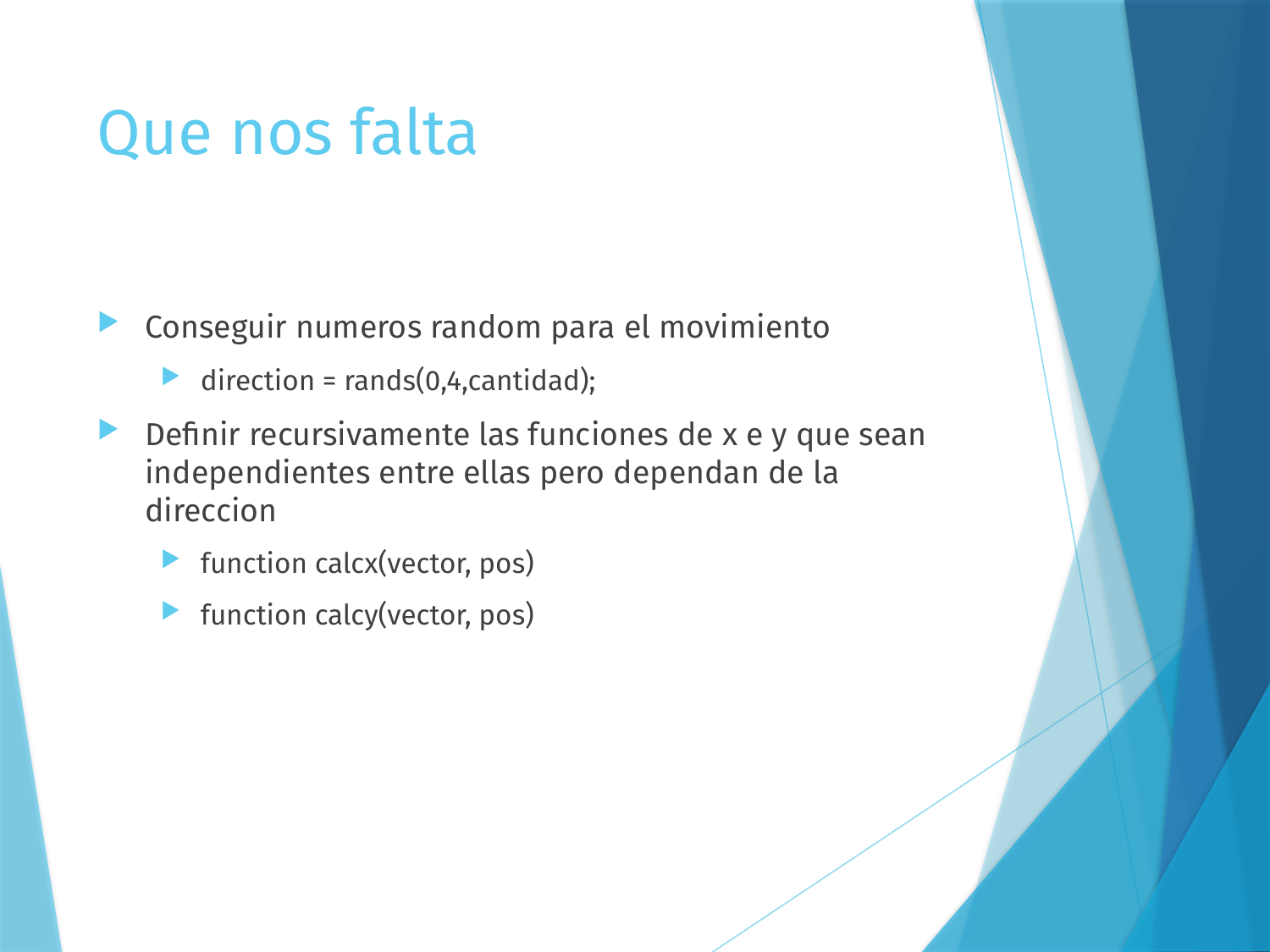

# Que nos falta
Conseguir numeros random para el movimiento
direction = rands(0,4,cantidad);
Definir recursivamente las funciones de x e y que sean independientes entre ellas pero dependan de la direccion
function calcx(vector, pos)
function calcy(vector, pos)